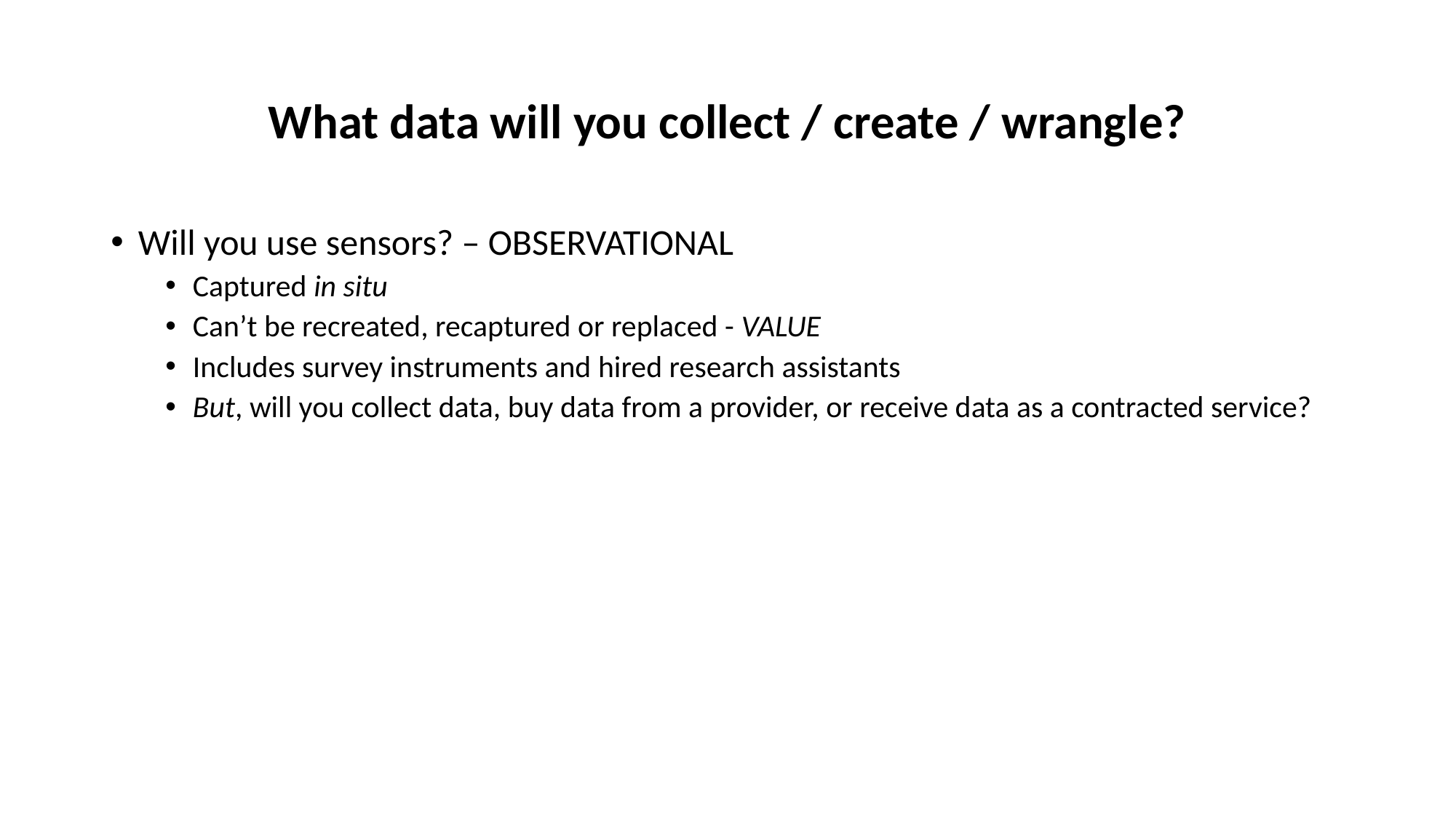

# What data will you collect / create / wrangle?
Will you use sensors? – OBSERVATIONAL
Captured in situ
Can’t be recreated, recaptured or replaced - VALUE
Includes survey instruments and hired research assistants
But, will you collect data, buy data from a provider, or receive data as a contracted service?